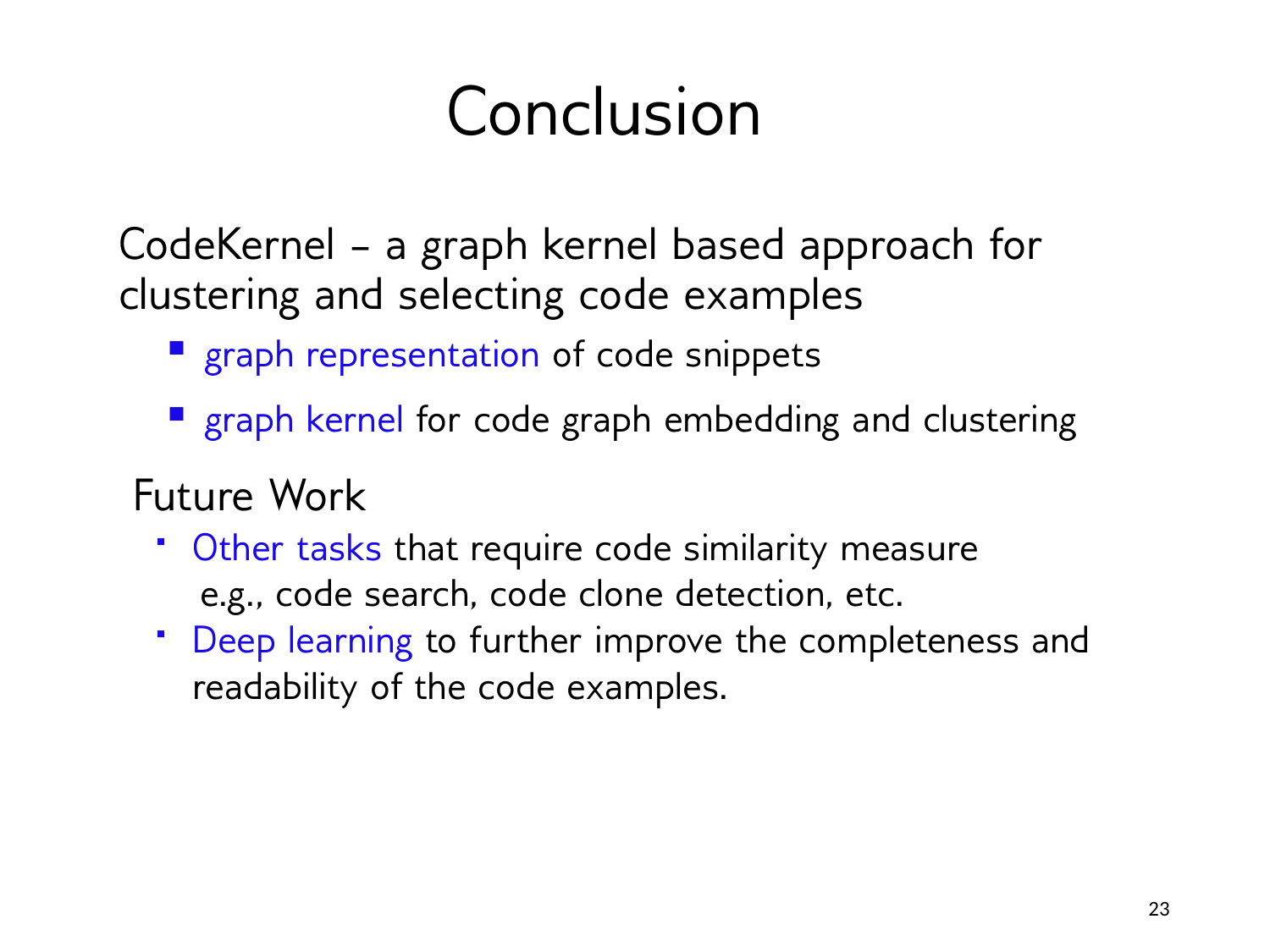

# Conclusion
CodeKernel – a graph kernel based approach for clustering and selecting code examples
graph representation of code snippets
graph kernel for code graph embedding and clustering
 Future Work
Other tasks that require code similarity measure
       e.g., code search, code clone detection, etc.
Deep learning to further improve the completeness and readability of the code examples.

23